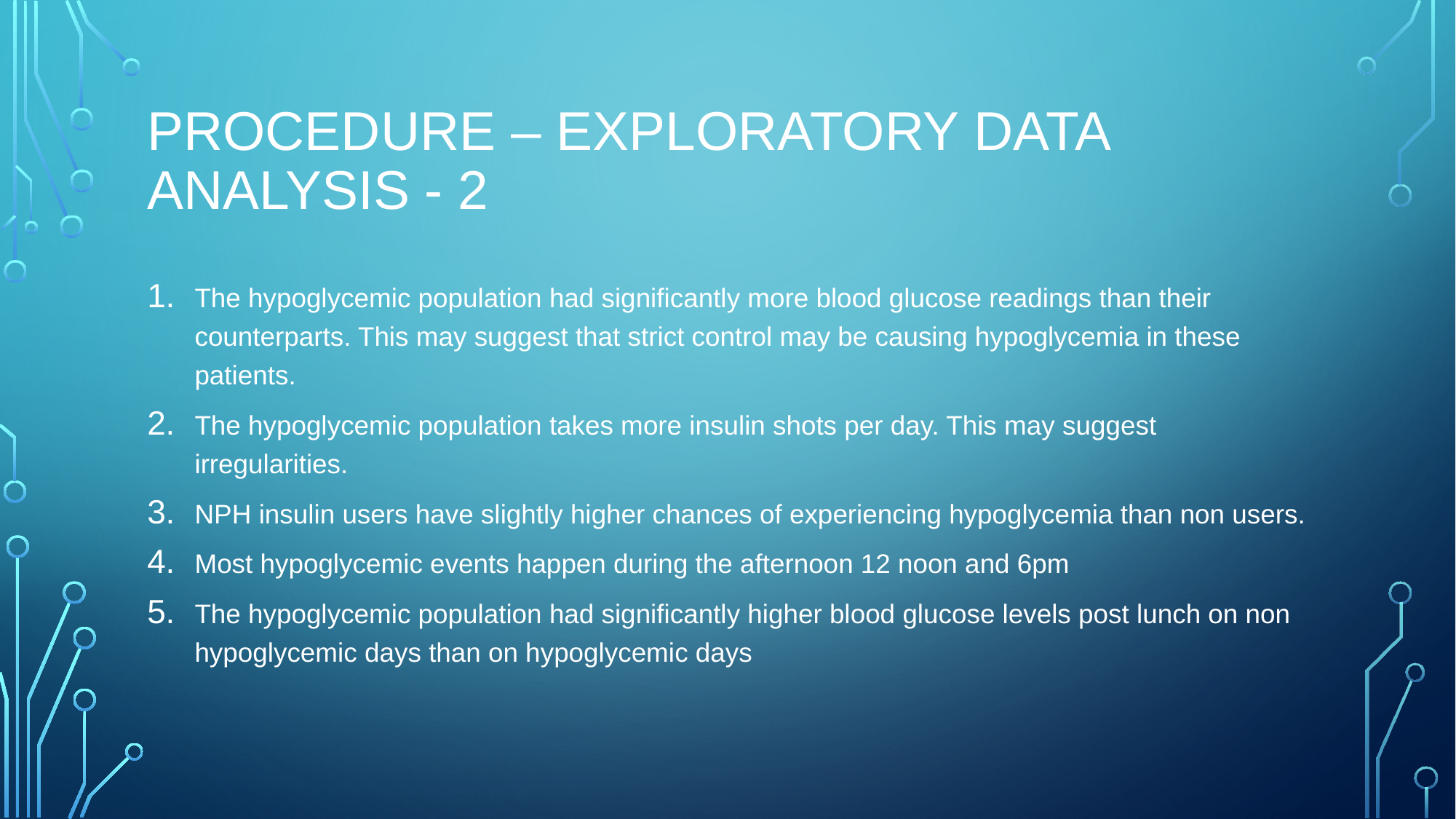

# Procedure – Exploratory Data Analysis - 2
The hypoglycemic population had significantly more blood glucose readings than their counterparts. This may suggest that strict control may be causing hypoglycemia in these patients.
The hypoglycemic population takes more insulin shots per day. This may suggest irregularities.
NPH insulin users have slightly higher chances of experiencing hypoglycemia than non users.
Most hypoglycemic events happen during the afternoon 12 noon and 6pm
The hypoglycemic population had significantly higher blood glucose levels post lunch on non hypoglycemic days than on hypoglycemic days